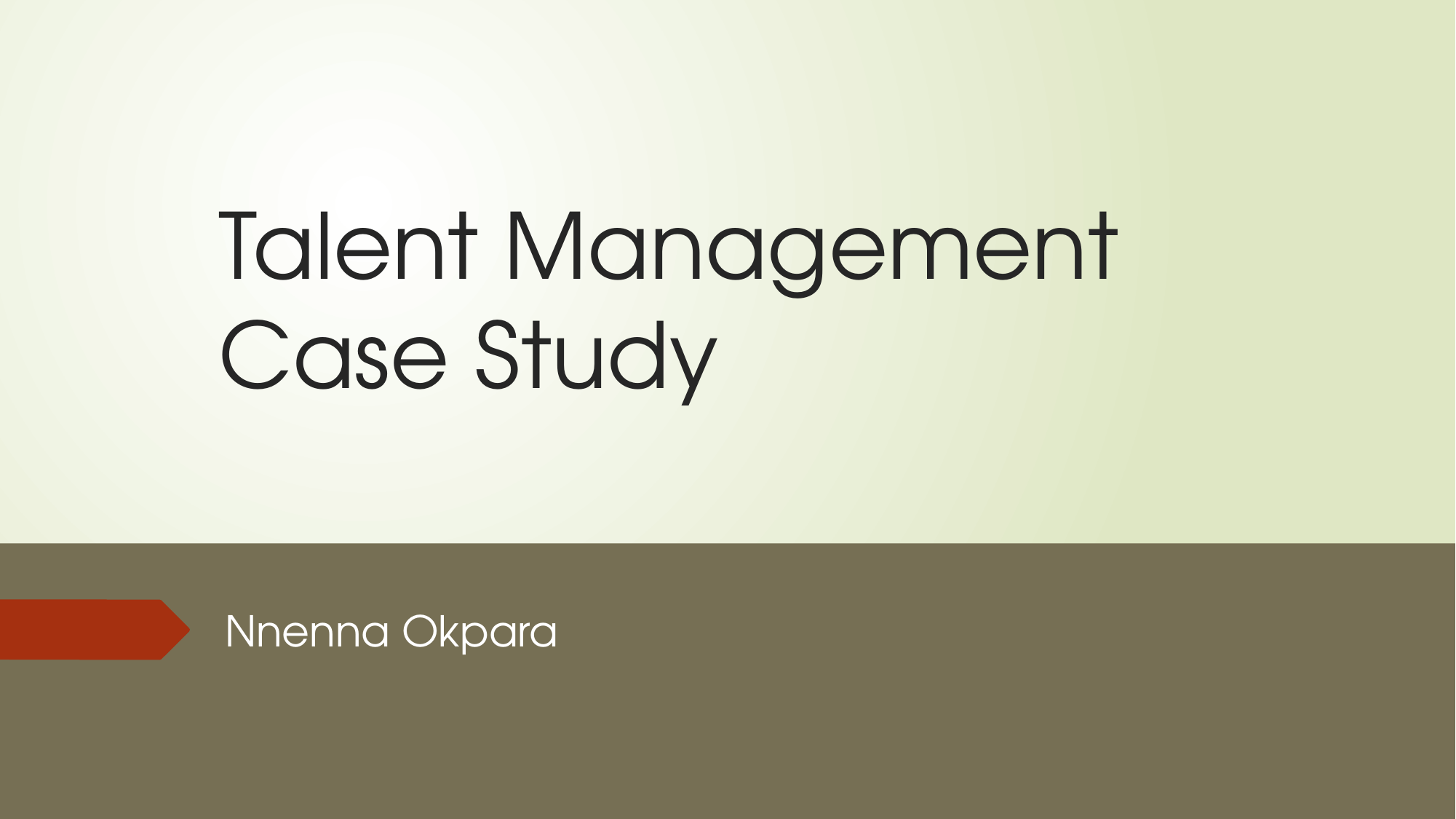

# Talent Management Case Study

Nnenna Okpara